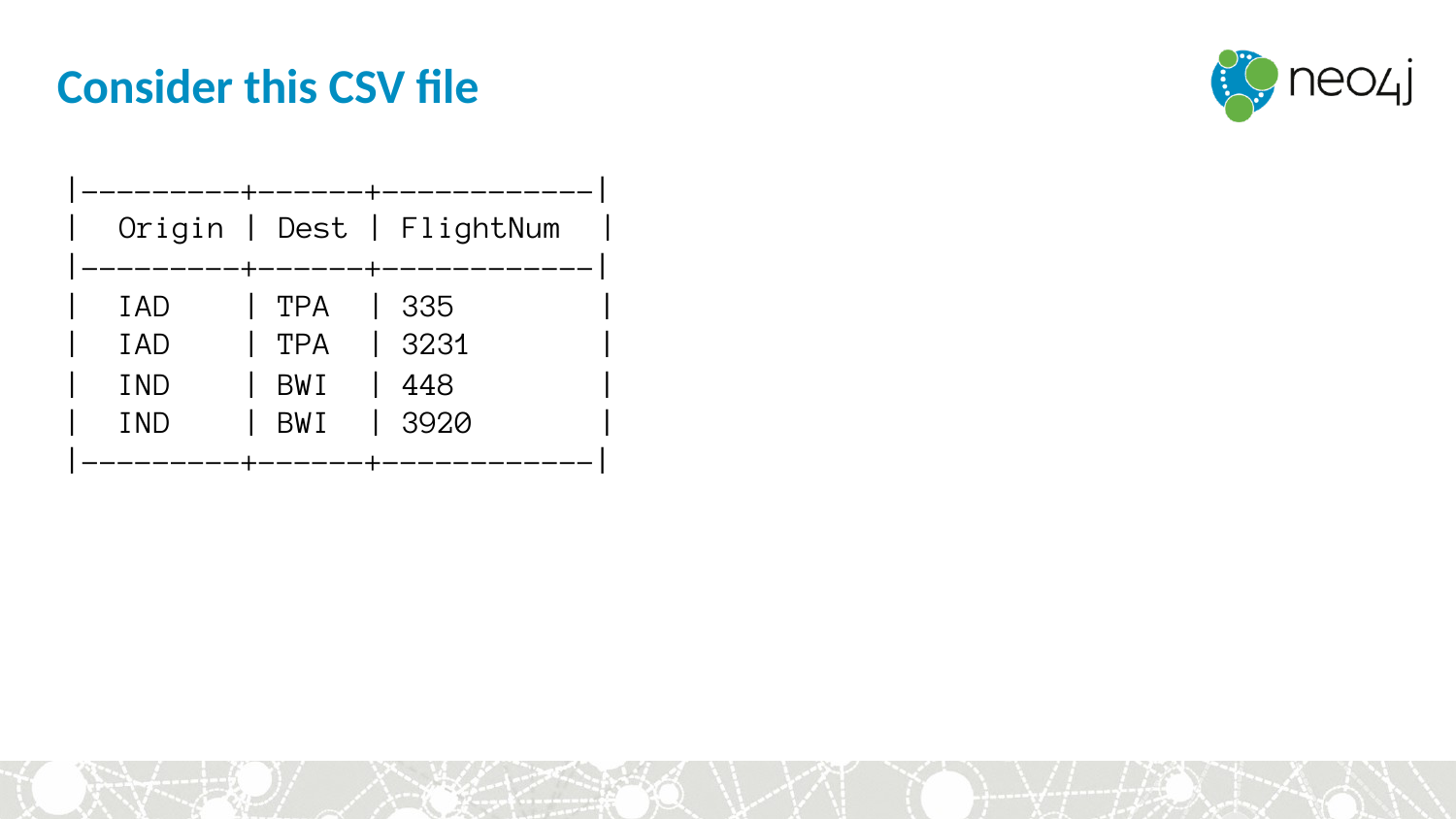

# Consider this CSV ﬁle
|---------+------+------------|
|	Origin | Dest | FlightNum	|
|---------+------+------------|
| | | IAD | | | TPA | | | 335 | | |
| --- | --- | --- | --- | --- | --- | --- |
| | | IAD | | | TPA | | | 3231 | | |
| | | IND | | | BWI | | | 448 | | |
| | | IND | | | BWI | | | 3920 | | |
|---------+------+------------|